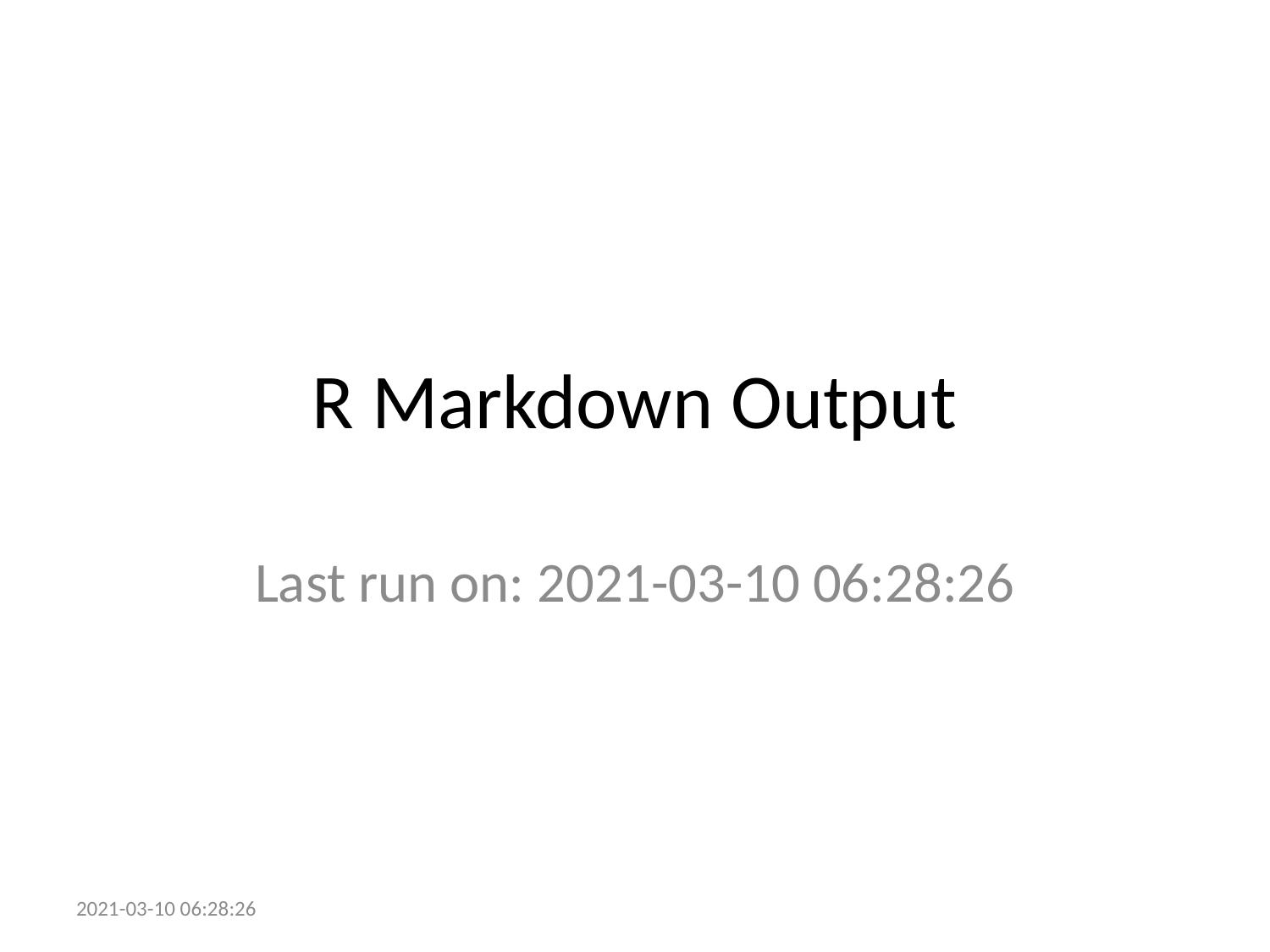

# R Markdown Output
Last run on: 2021-03-10 06:28:26
2021-03-10 06:28:26